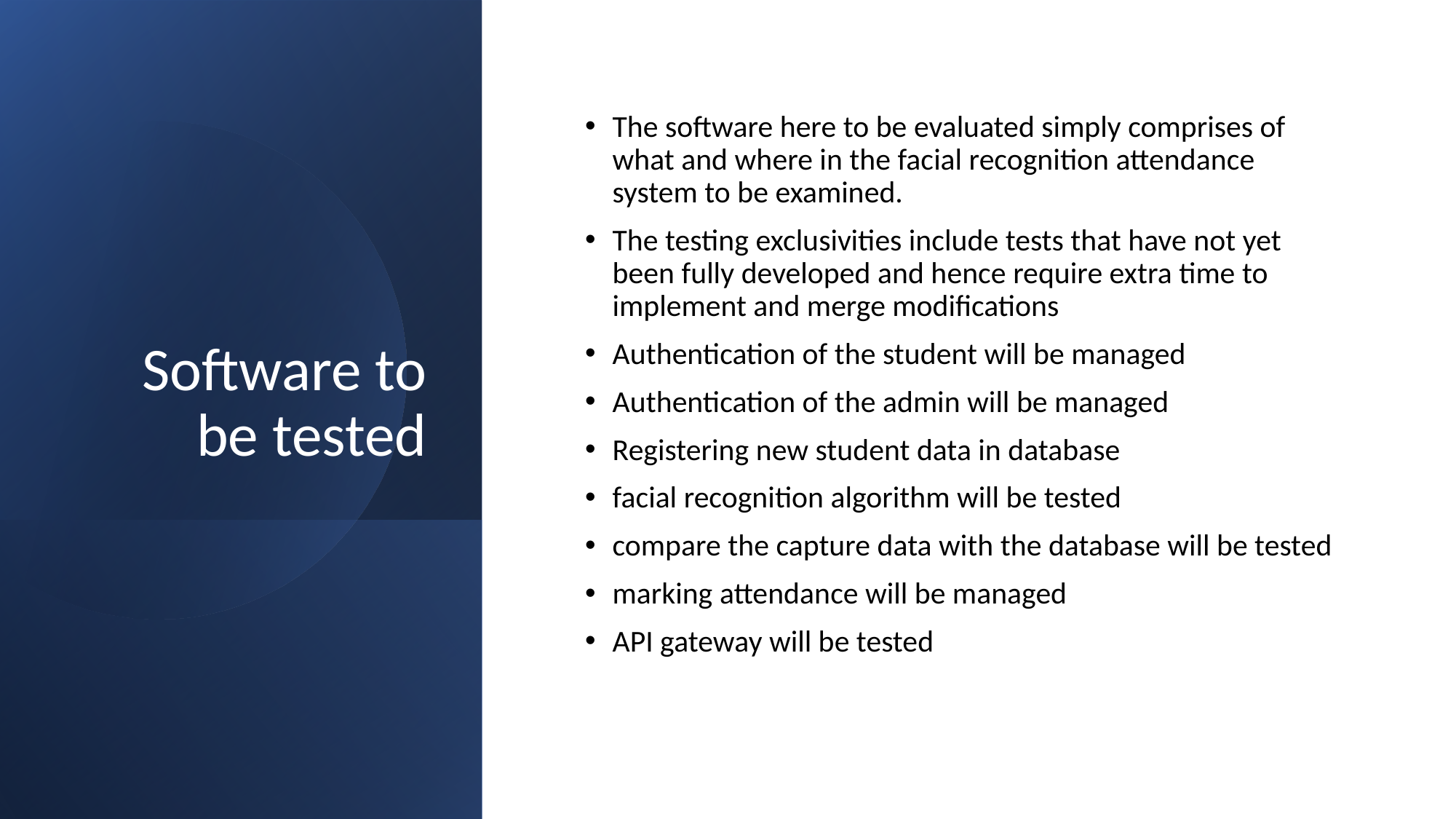

# Software to be tested
The software here to be evaluated simply comprises of what and where in the facial recognition attendance system to be examined.
The testing exclusivities include tests that have not yet been fully developed and hence require extra time to implement and merge modifications
Authentication of the student will be managed
Authentication of the admin will be managed
Registering new student data in database
facial recognition algorithm will be tested
compare the capture data with the database will be tested
marking attendance will be managed
API gateway will be tested